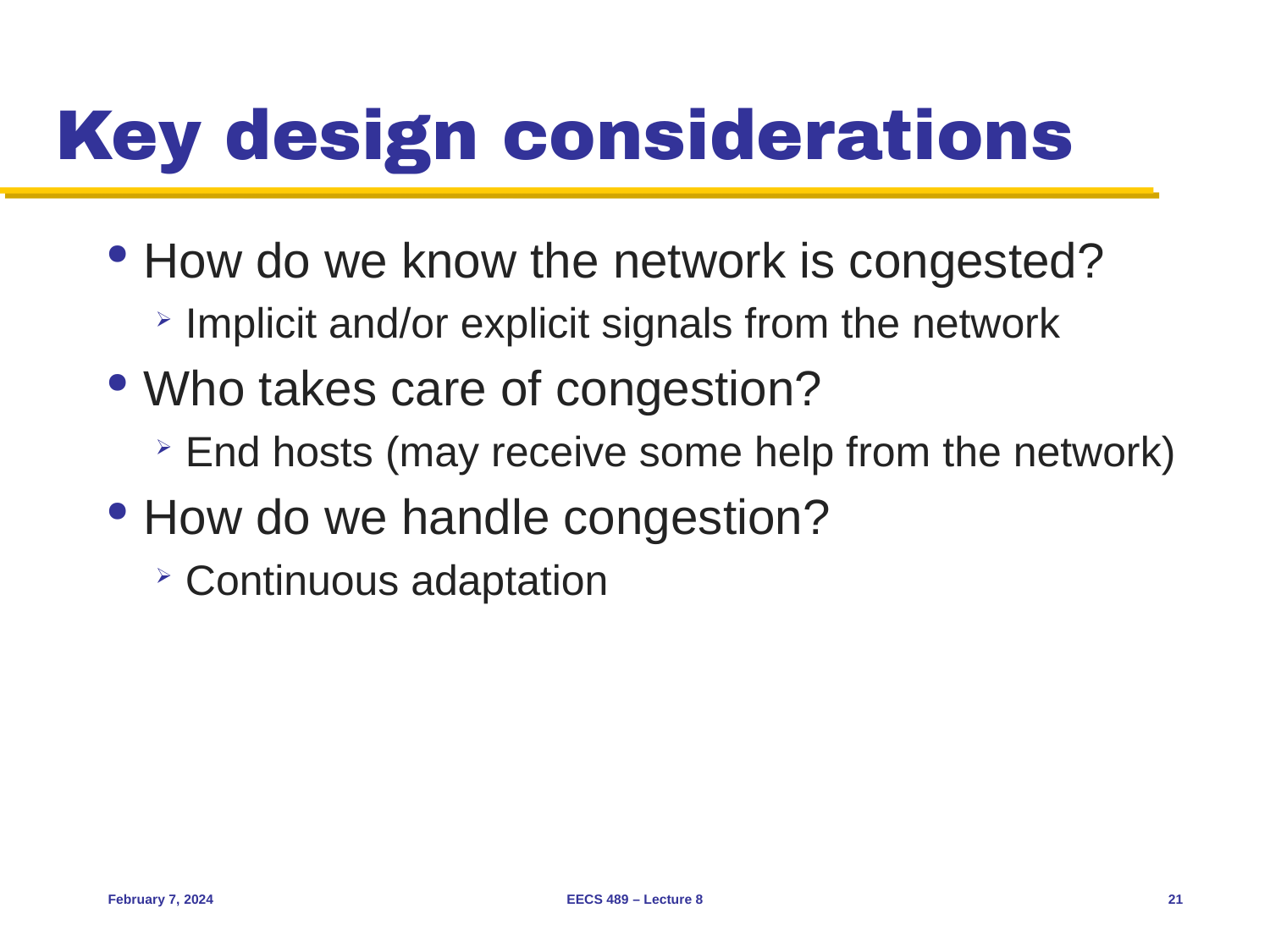

# Key design considerations
How do we know the network is congested?
Implicit and/or explicit signals from the network
Who takes care of congestion?
End hosts (may receive some help from the network)
How do we handle congestion?
Continuous adaptation

February 7, 2024
EECS 489 – Lecture 8
21